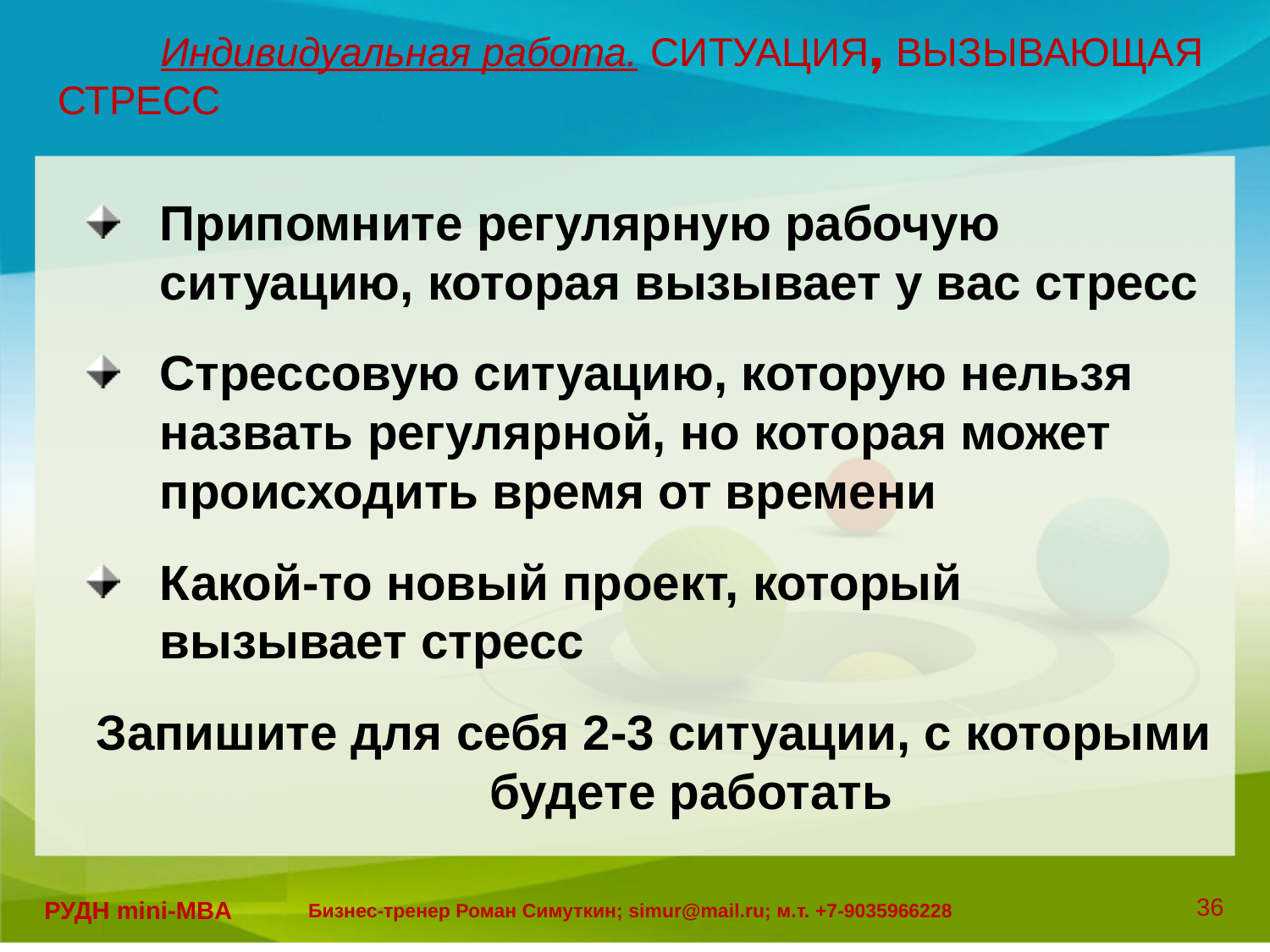

# Индивидуальная работа. СИТУАЦИЯ, ВЫЗЫВАЮЩАЯ СТРЕСС
Припомните регулярную рабочую ситуацию, которая вызывает у вас стресс
Стрессовую ситуацию, которую нельзя назвать регулярной, но которая может происходить время от времени
Какой-то новый проект, который вызывает стресс
Запишите для себя 2-3 ситуации, с которыми будете работать
36
РУДН mini-MBA
Бизнес-тренер Роман Симуткин; simur@mail.ru; м.т. +7-9035966228